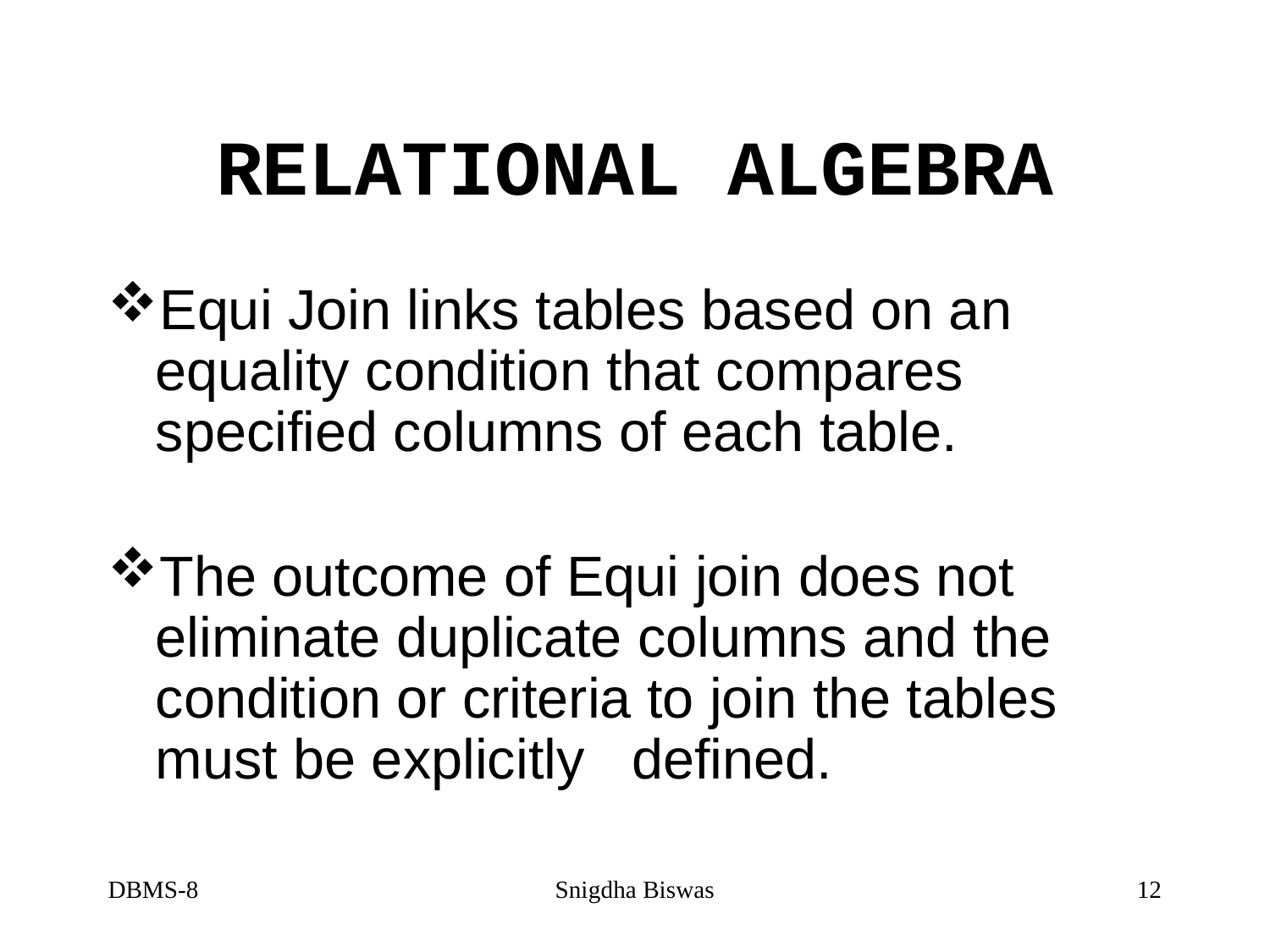

# RELATIONAL ALGEBRA
Equi Join links tables based on an equality condition that compares specified columns of each table.

The outcome of Equi join does not eliminate duplicate columns and the condition or criteria to join the tables must be explicitly   defined.
DBMS-8
Snigdha Biswas
12